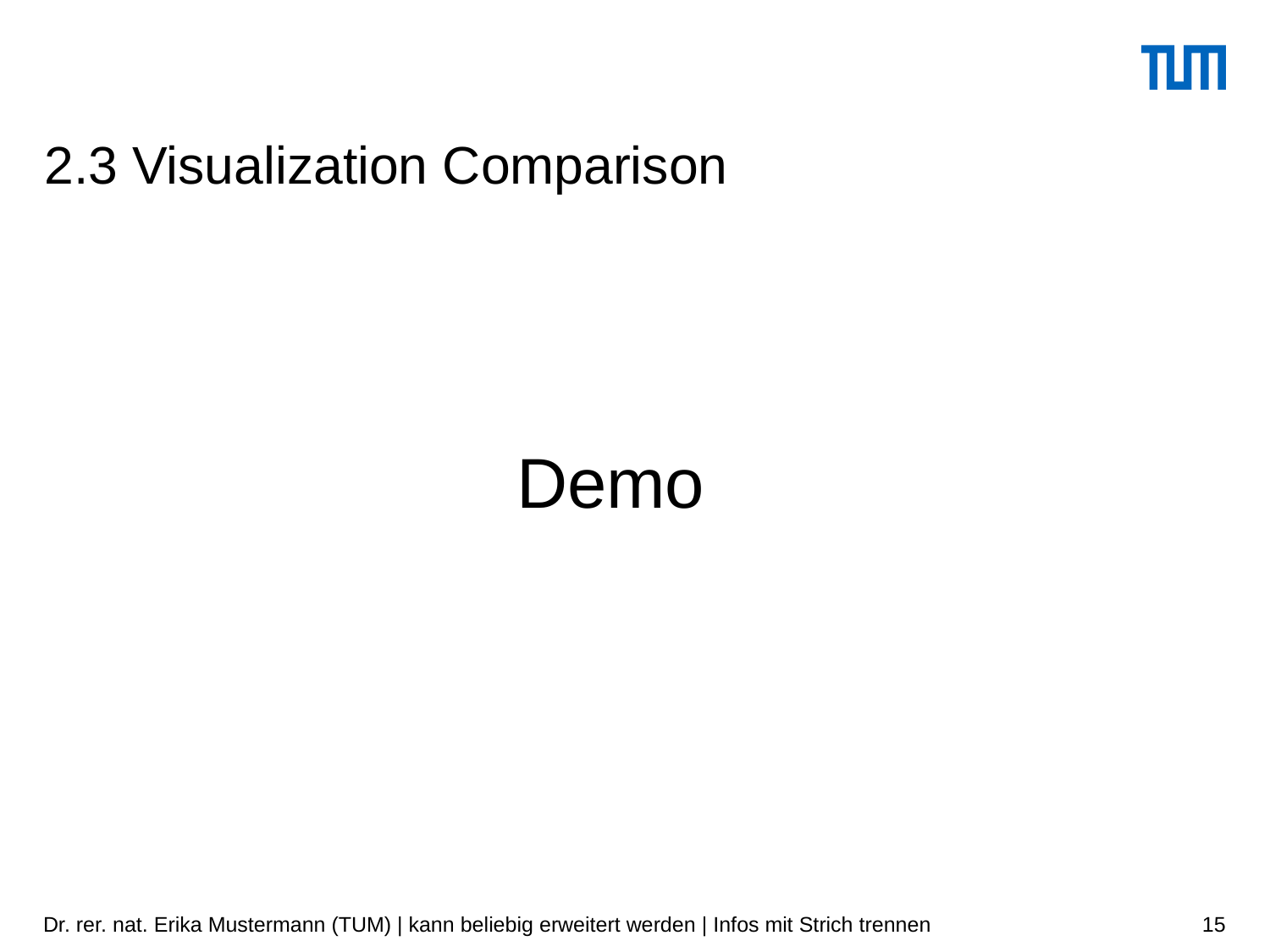

# 2.3 Visualization Comparison

                        Demo
Dr. rer. nat. Erika Mustermann (TUM) | kann beliebig erweitert werden | Infos mit Strich trennen
15